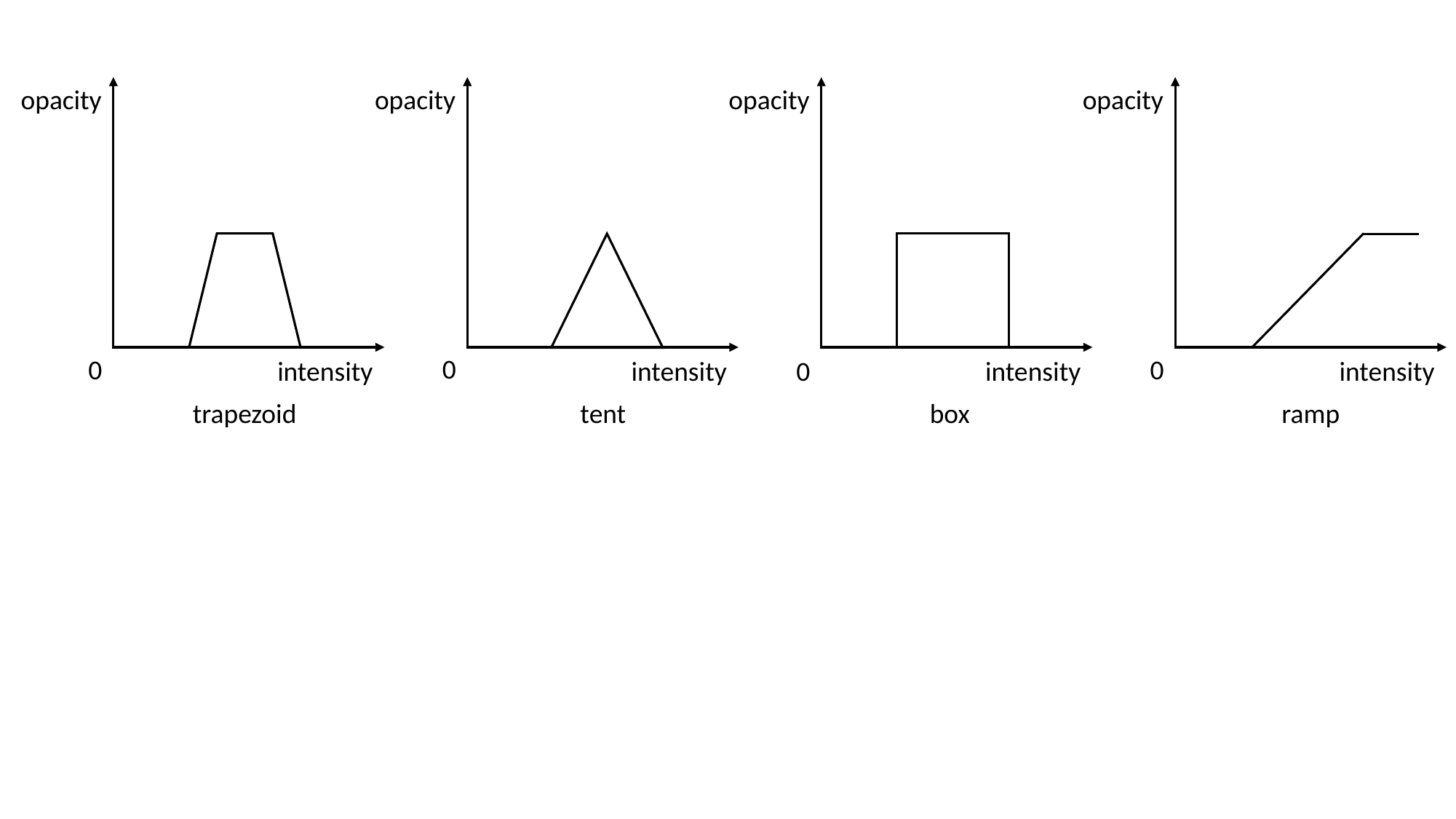

opacity

0
intensity
opacity

0
intensity
opacity

0
intensity
opacity
0
intensity
trapezoid
tent
box
ramp